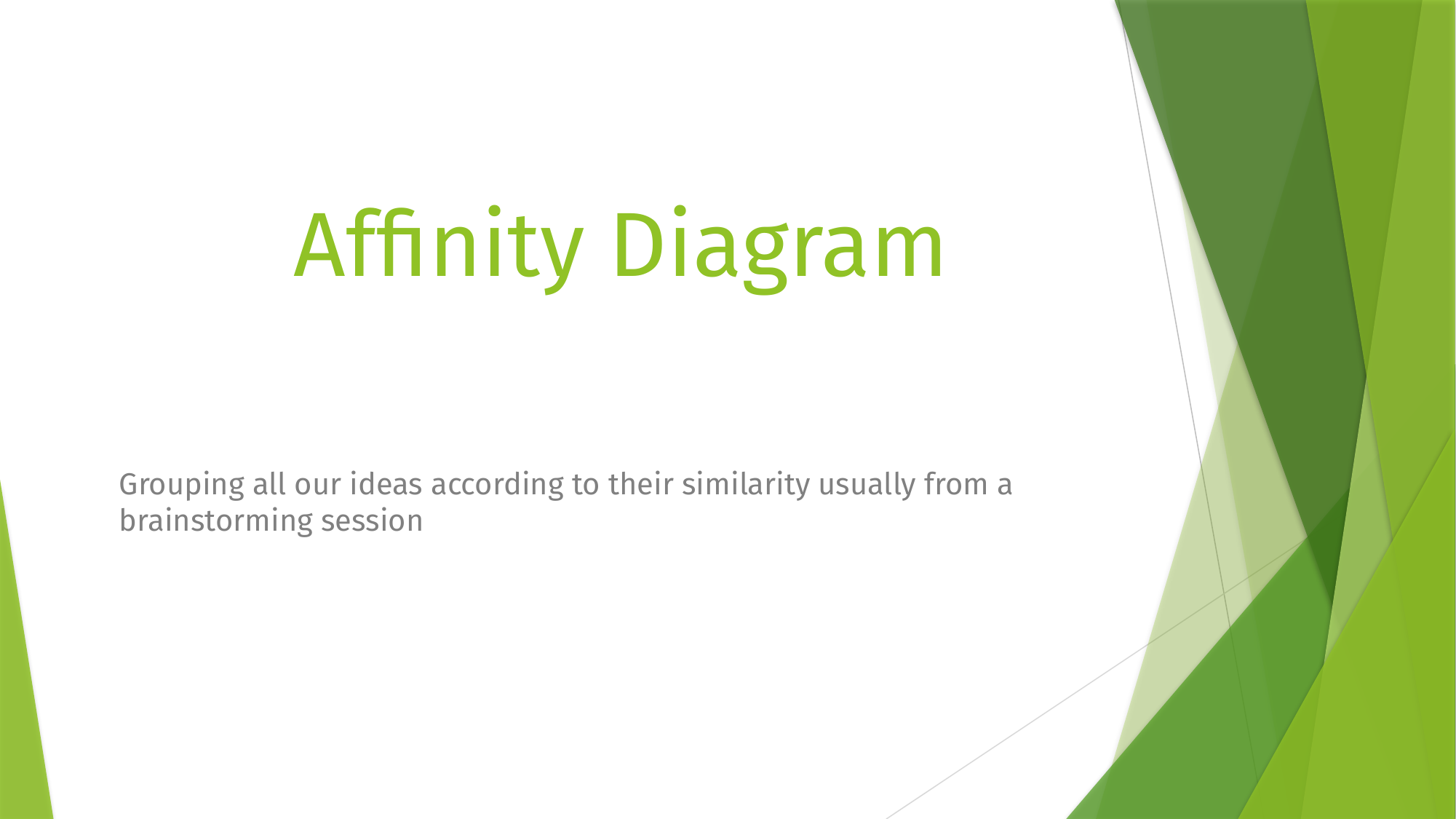

# Affinity Diagram
Grouping all our ideas according to their similarity usually from a brainstorming session